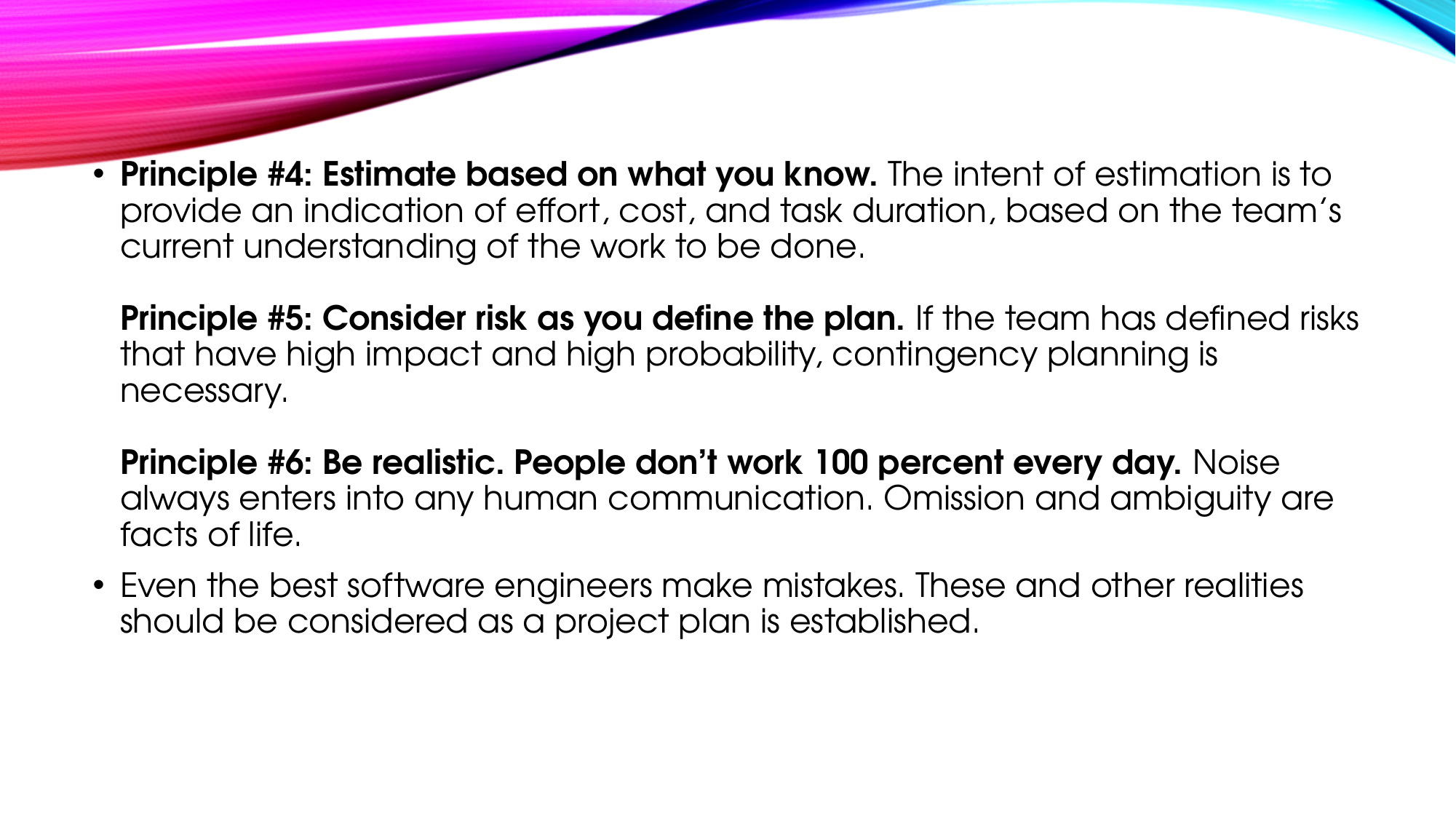

Principle #4: Estimate based on what you know. The intent of estimation is to provide an indication of effort, cost, and task duration, based on the team’s current understanding of the work to be done.
Principle #5: Consider risk as you define the plan. If the team has defined risks that have high impact and high probability, contingency planning is necessary.
Principle #6: Be realistic. People don’t work 100 percent every day. Noise always enters into any human communication. Omission and ambiguity are facts of life.
Even the best software engineers make mistakes. These and other realities should be considered as a project plan is established.